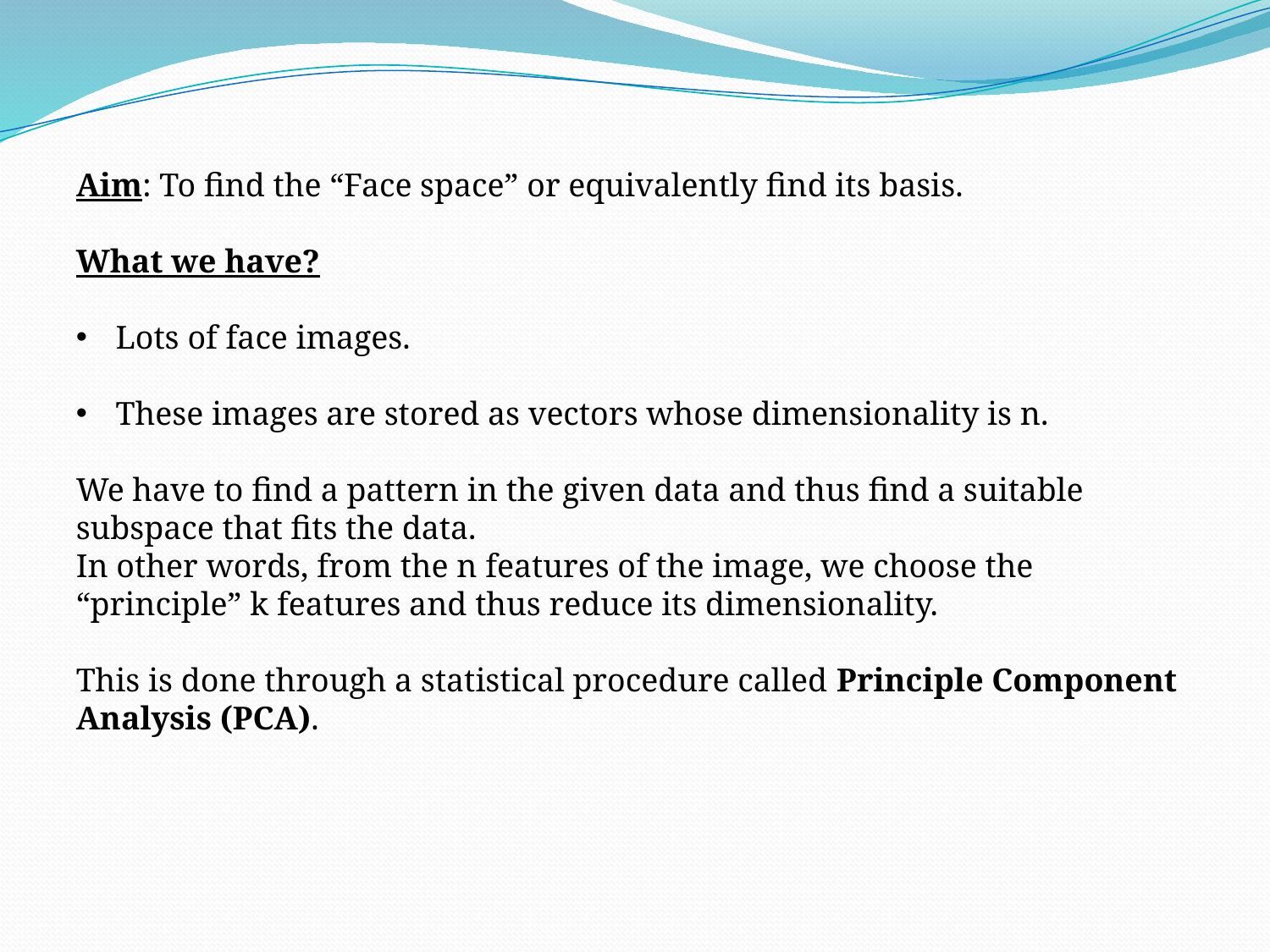

Aim: To find the “Face space” or equivalently find its basis.

What we have?

Lots of face images.

These images are stored as vectors whose dimensionality is n.

We have to find a pattern in the given data and thus find a suitable subspace that fits the data.
In other words, from the n features of the image, we choose the “principle” k features and thus reduce its dimensionality.

This is done through a statistical procedure called Principle Component Analysis (PCA).